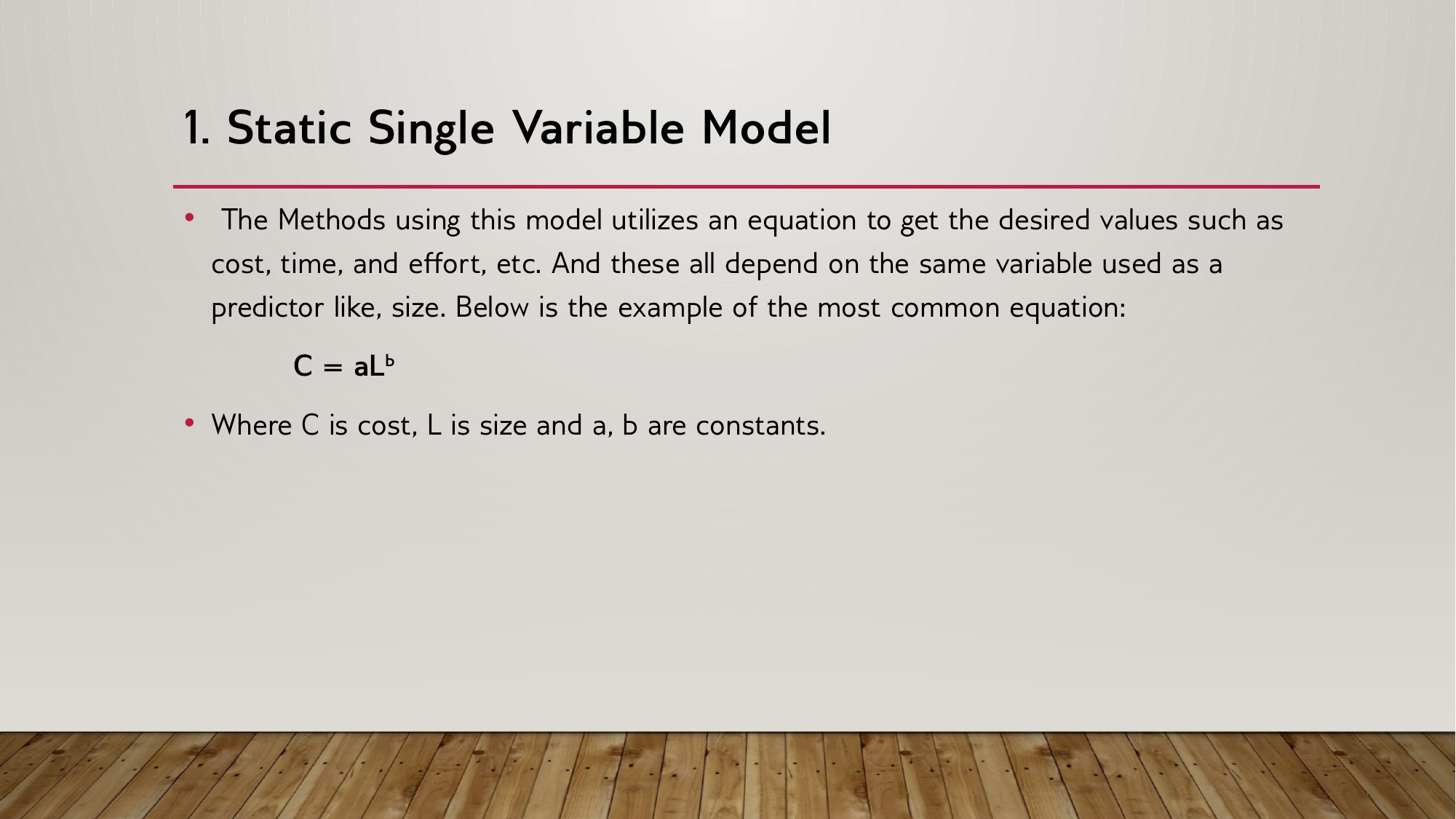

# 1. Static Single Variable Model
 The Methods using this model utilizes an equation to get the desired values such as cost, time, and effort, etc. And these all depend on the same variable used as a predictor like, size. Below is the example of the most common equation:
	C = aLb
Where C is cost, L is size and a, b are constants.